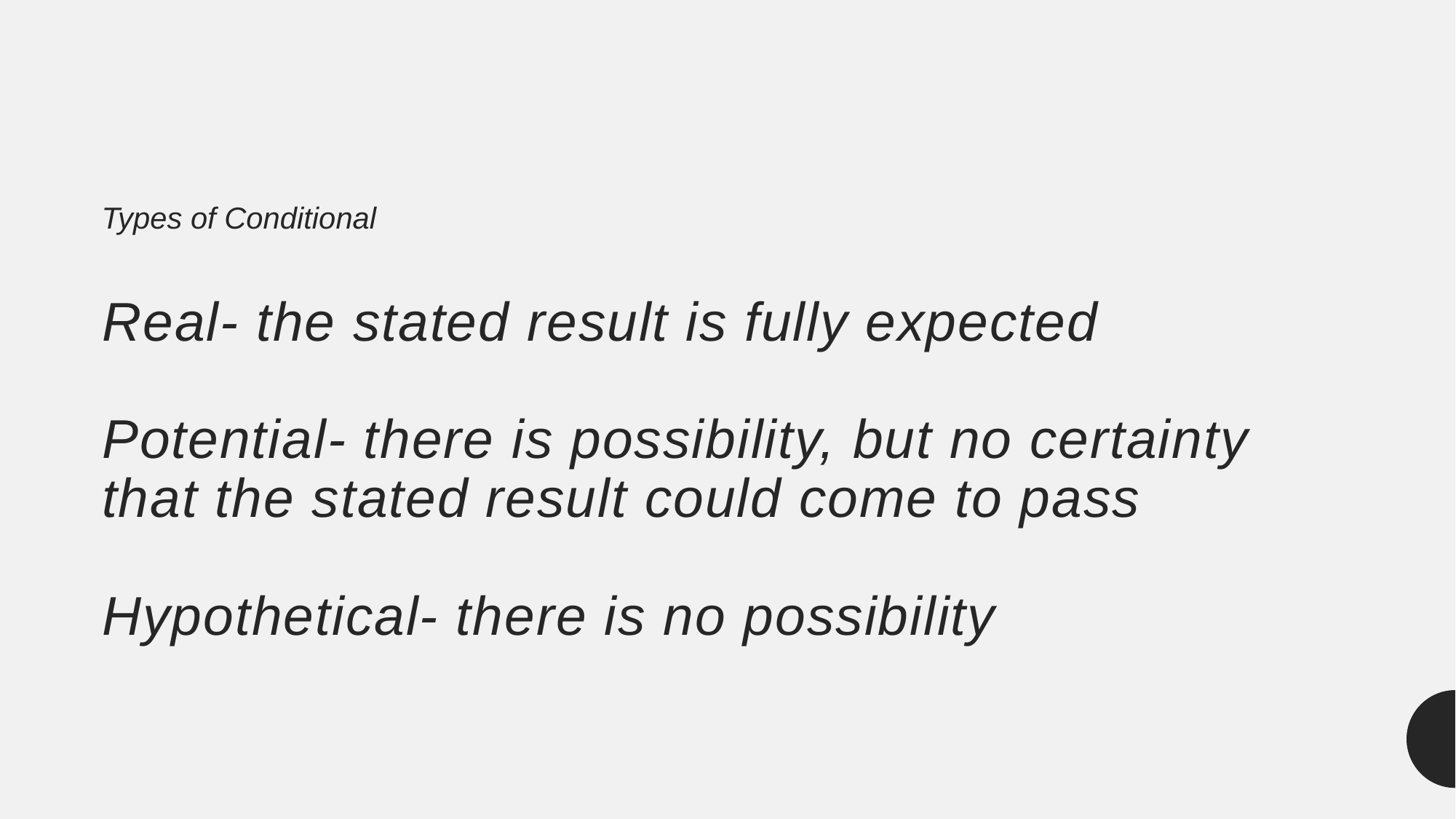

Types of Conditional
# Real- the stated result is fully expected Potential- there is possibility, but no certainty that the stated result could come to pass Hypothetical- there is no possibility